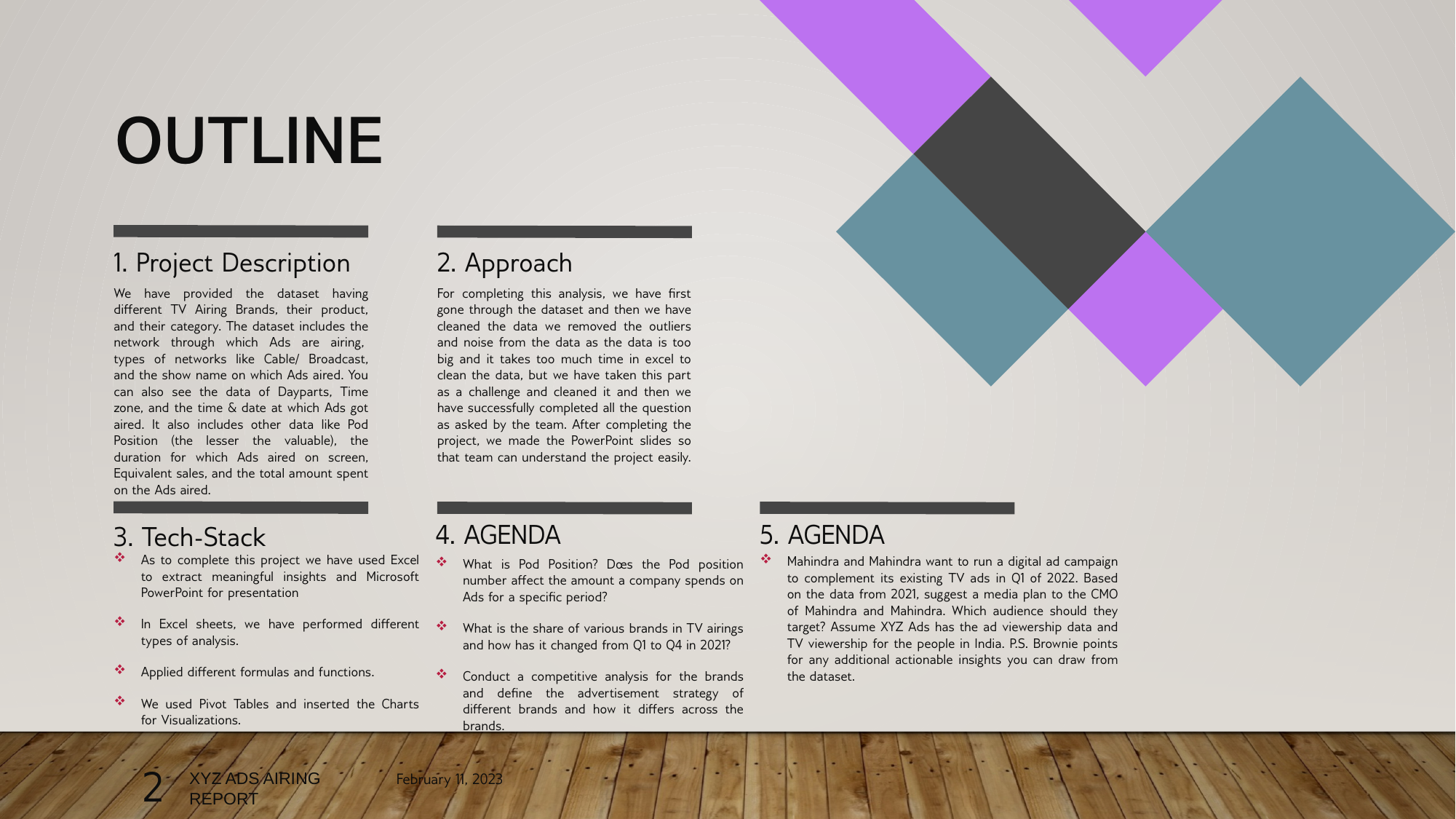

# Outline
2. Approach
1. Project Description
We have provided the dataset having different TV Airing Brands, their product, and their category. The dataset includes the network through which Ads are airing,  types of networks like Cable/ Broadcast, and the show name on which Ads aired. You can also see the data of Dayparts, Time zone, and the time & date at which Ads got aired. It also includes other data like Pod Position (the lesser the valuable), the duration for which Ads aired on screen, Equivalent sales, and the total amount spent on the Ads aired.
For completing this analysis, we have first gone through the dataset and then we have cleaned the data we removed the outliers and noise from the data as the data is too big and it takes too much time in excel to clean the data, but we have taken this part as a challenge and cleaned it and then we have successfully completed all the question as asked by the team. After completing the project, we made the PowerPoint slides so that team can understand the project easily.
4. AGENDA
5. AGENDA
3. Tech-Stack
As to complete this project we have used Excel to extract meaningful insights and Microsoft PowerPoint for presentation
In Excel sheets, we have performed different types of analysis.
Applied different formulas and functions.
We used Pivot Tables and inserted the Charts for Visualizations.

Mahindra and Mahindra want to run a digital ad campaign to complement its existing TV ads in Q1 of 2022. Based on the data from 2021, suggest a media plan to the CMO of Mahindra and Mahindra. Which audience should they target? Assume XYZ Ads has the ad viewership data and TV viewership for the people in India. P.S. Brownie points for any additional actionable insights you can draw from the dataset.
What is Pod Position? Does the Pod position number affect the amount a company spends on Ads for a specific period?
What is the share of various brands in TV airings and how has it changed from Q1 to Q4 in 2021?
Conduct a competitive analysis for the brands and define the advertisement strategy of different brands and how it differs across the brands.

2
February 11, 2023
XYZ ADS AIRING REPORT